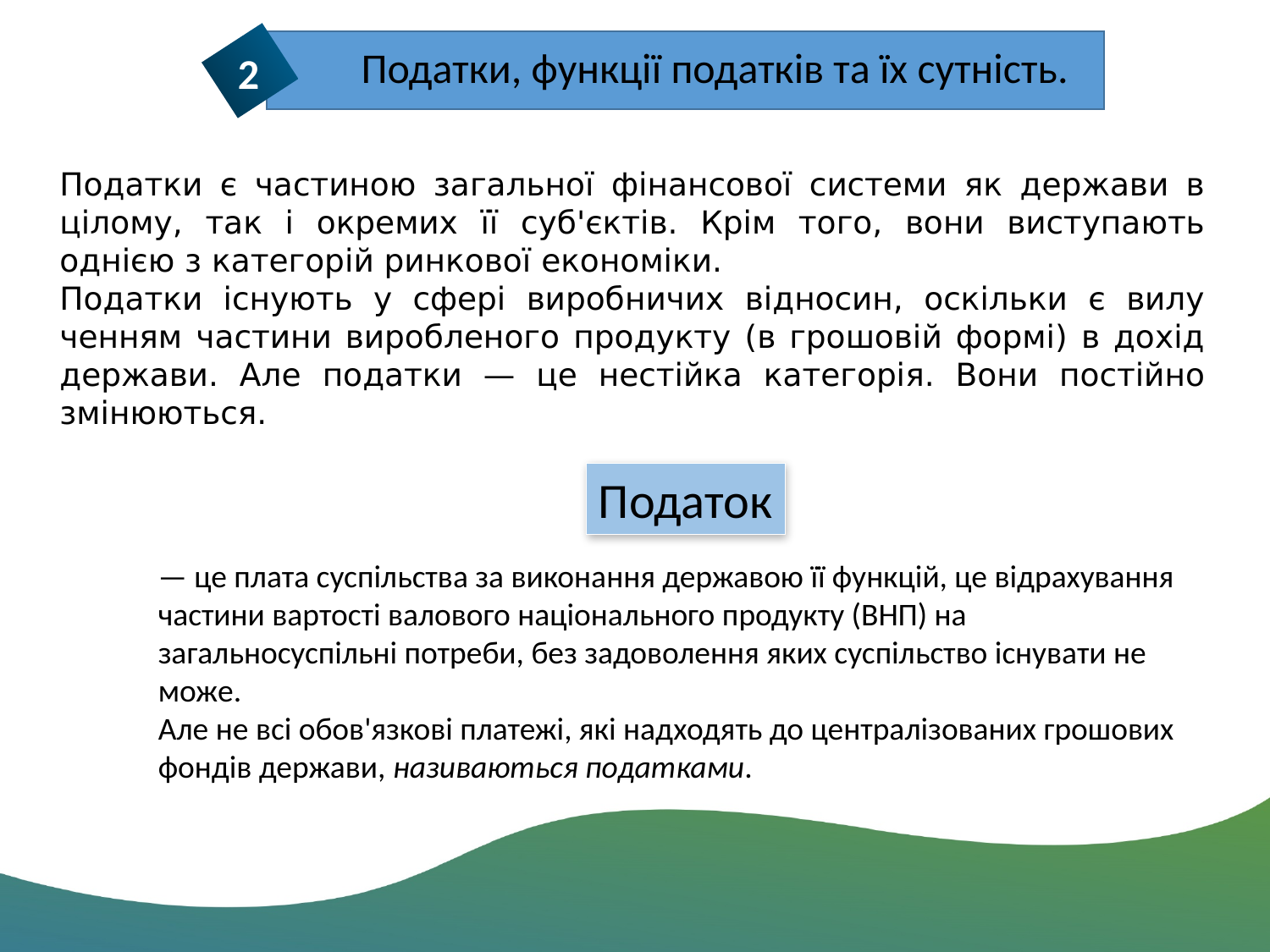

Податки, функції податків та їх сутність.
2

Податки є частиною загальної фінансової системи як держави в цілому, так і окремих її суб'єктів. Крім того, вони виступають однією з категорій ринкової економіки.
Податки існують у сфері виробничих відносин, оскільки є вилу­ченням частини виробленого продукту (в грошовій формі) в дохід держави. Але податки — це нестійка категорія. Вони постійно зміню­ються.
Податок
— це плата суспільства за виконання державою її функцій, це відрахування частини вартості валового національного продукту (ВНП) на загальносуспільні потреби, без задоволення яких суспільство існувати не може.
Але не всі обов'язкові платежі, які надходять до централізованих грошових фондів держави, називаються податками.